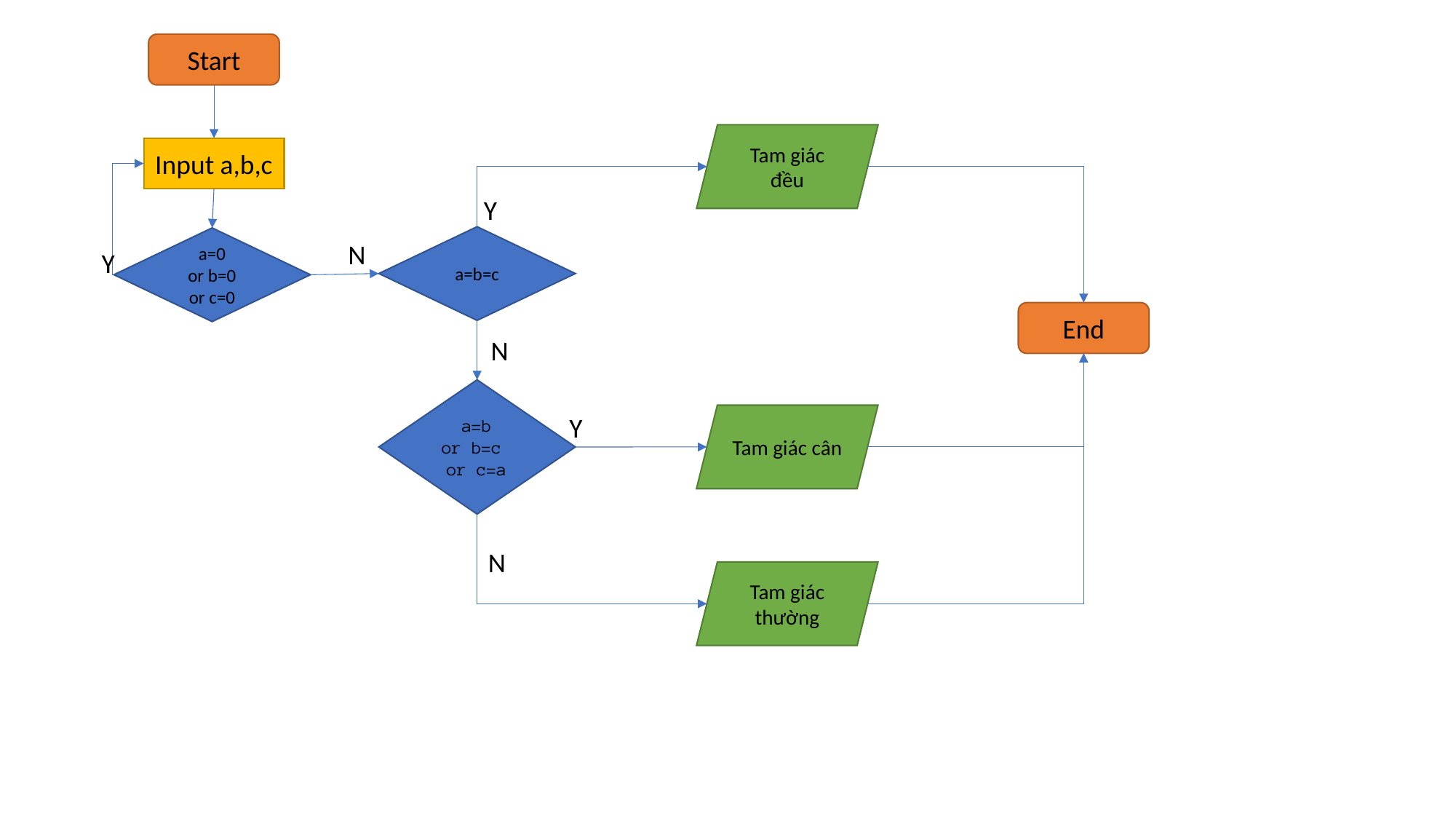

Start
Tam giác đều
Input a,b,c
Y
a=b=c
a=0
or b=0
or c=0
N
Y
End
N
a=b
or b=c
or c=a
Y
Tam giác cân
N
Tam giác thường